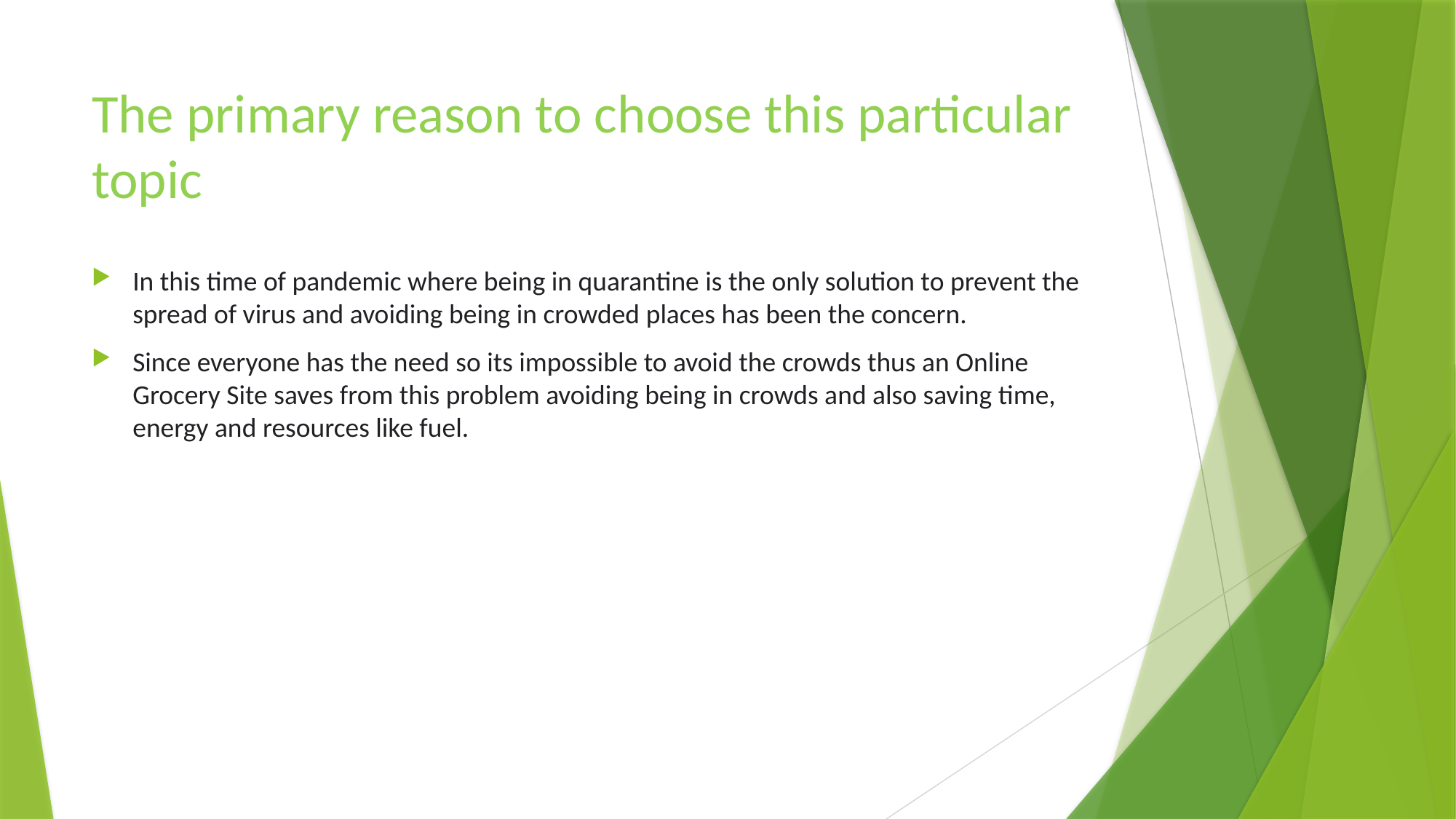

# The primary reason to choose this particular topic
In this time of pandemic where being in quarantine is the only solution to prevent the spread of virus and avoiding being in crowded places has been the concern.
Since everyone has the need so its impossible to avoid the crowds thus an Online Grocery Site saves from this problem avoiding being in crowds and also saving time, energy and resources like fuel.